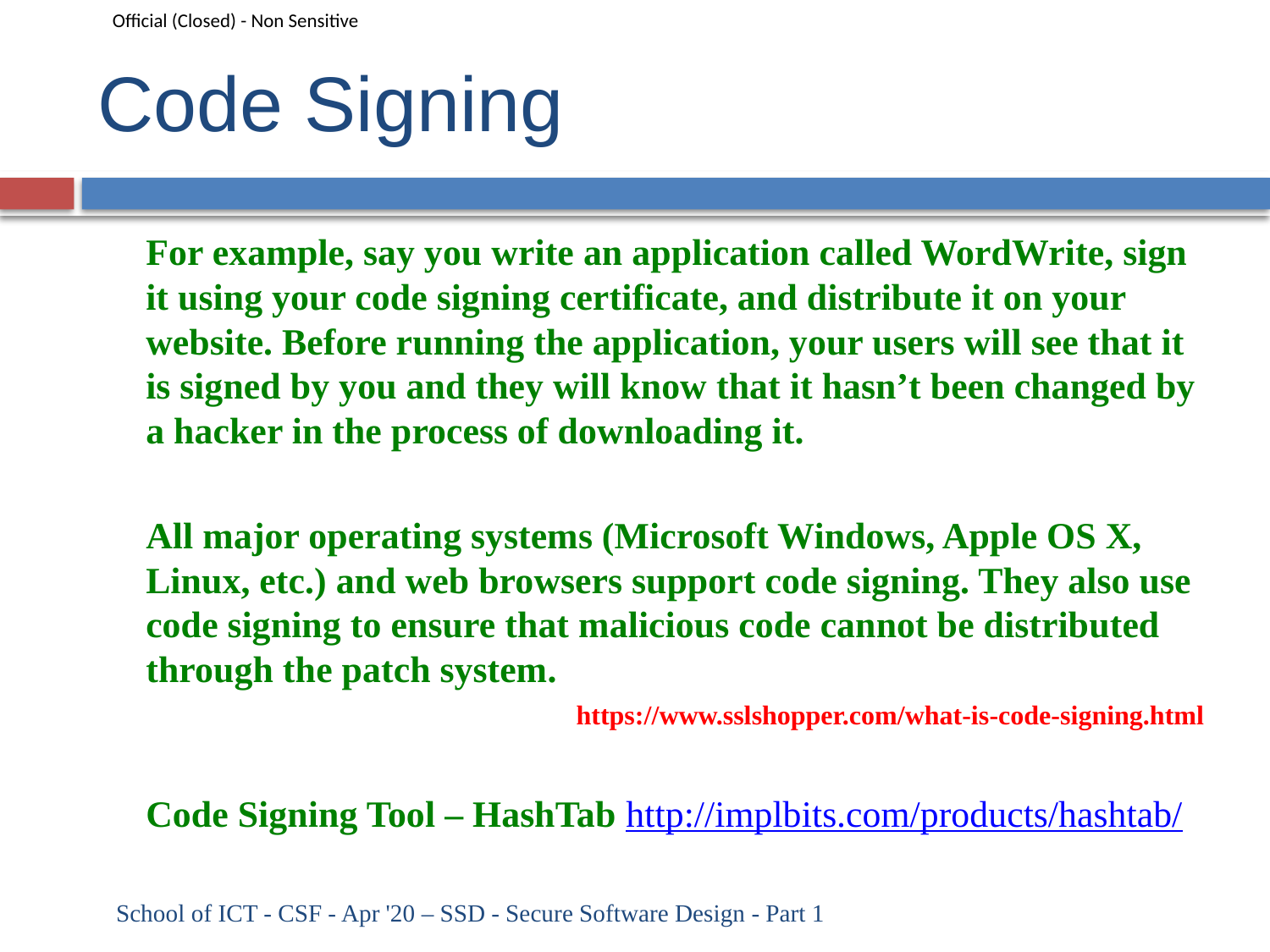

# Code Signing
For example, say you write an application called WordWrite, sign it using your code signing certificate, and distribute it on your website. Before running the application, your users will see that it is signed by you and they will know that it hasn’t been changed by a hacker in the process of downloading it.

All major operating systems (Microsoft Windows, Apple OS X, Linux, etc.) and web browsers support code signing. They also use code signing to ensure that malicious code cannot be distributed through the patch system.
https://www.sslshopper.com/what-is-code-signing.html

Code Signing Tool – HashTab http://implbits.com/products/hashtab/

School of ICT - CSF - Apr '20 – SSD - Secure Software Design - Part 1